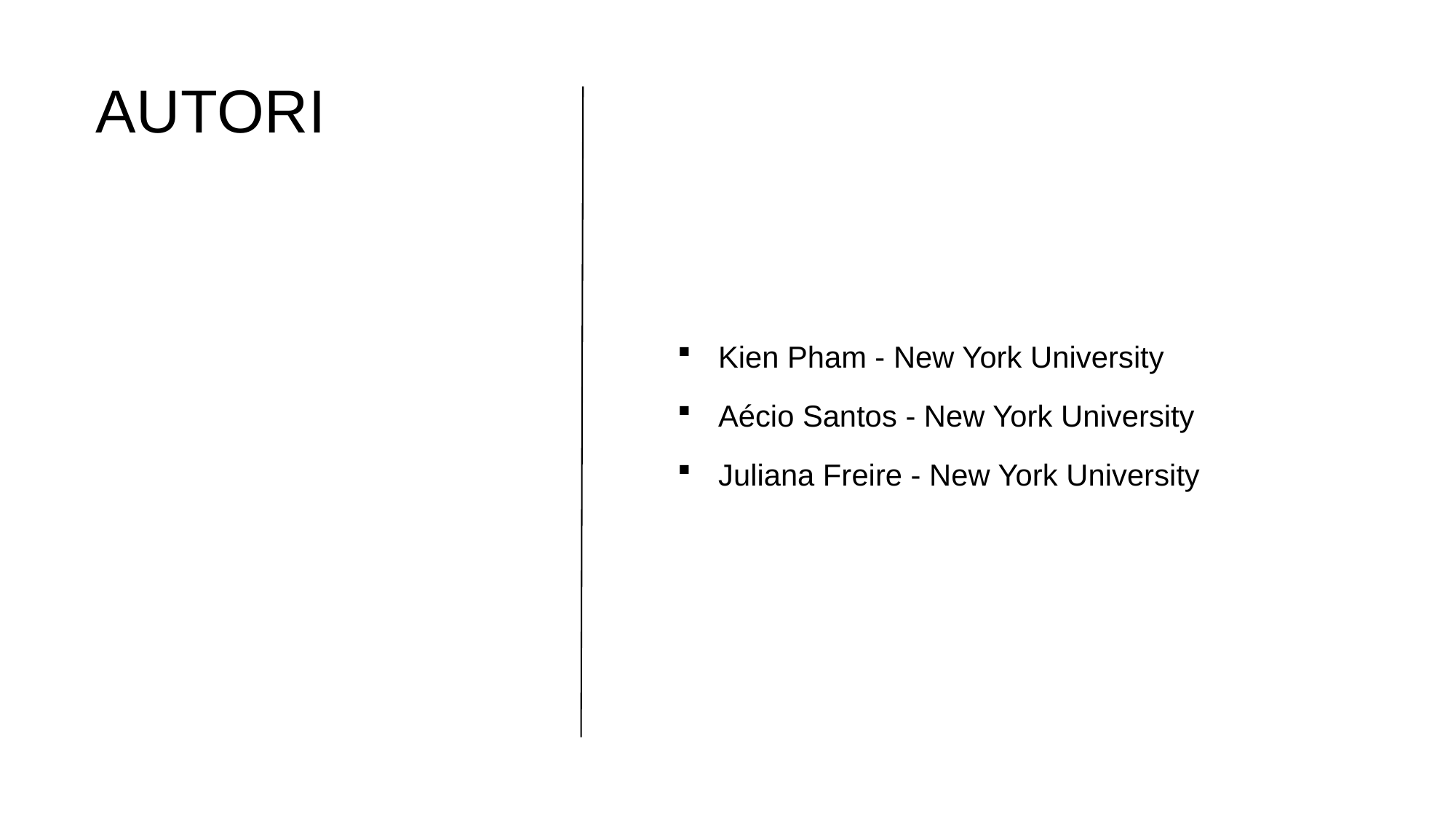

# Autori
Kien Pham - New York University
Aécio Santos - New York University
Juliana Freire - New York University
2